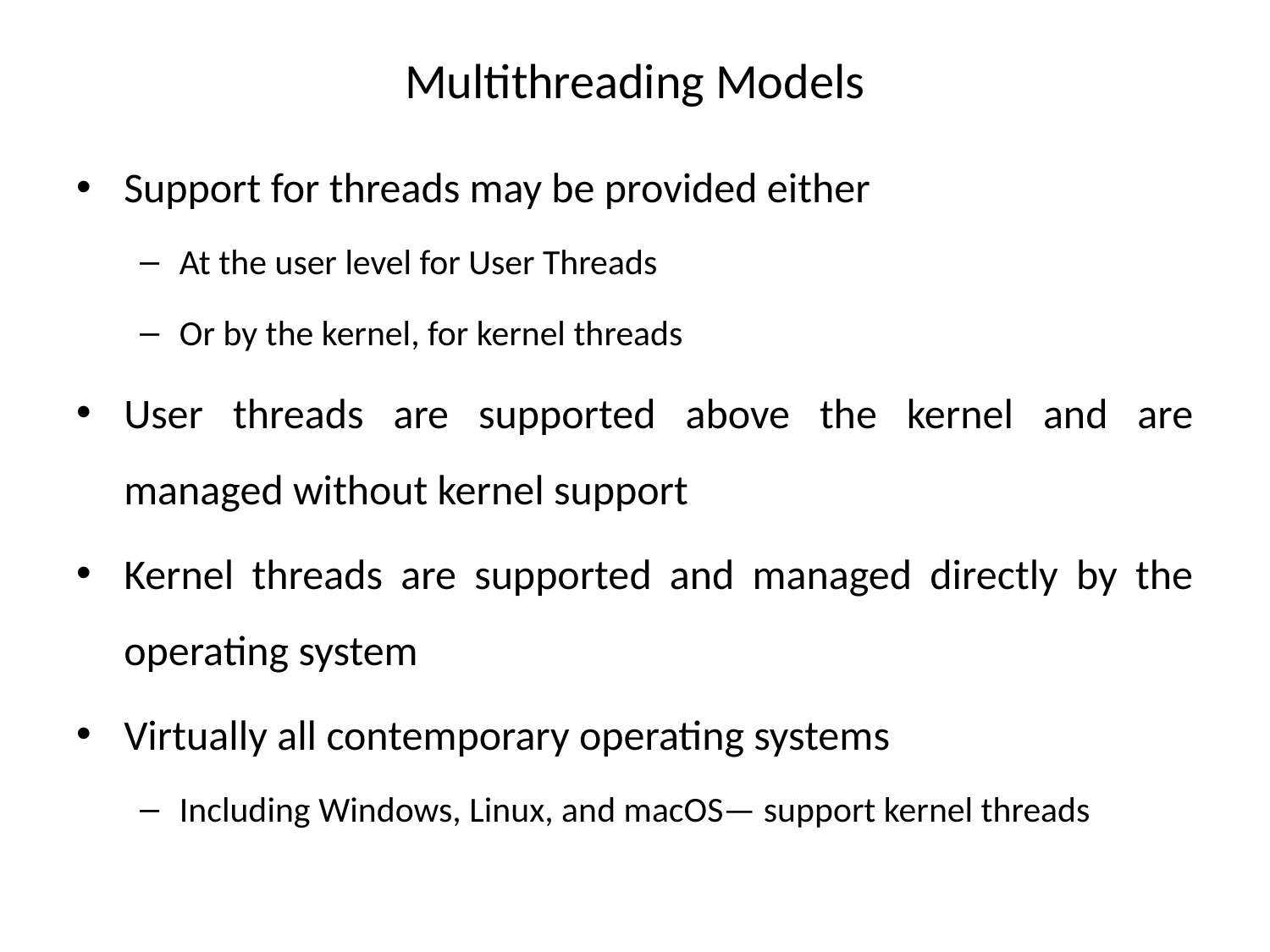

# Multithreading Models
Support for threads may be provided either
At the user level for User Threads
Or by the kernel, for kernel threads
User threads are supported above the kernel and are managed without kernel support
Kernel threads are supported and managed directly by the operating system
Virtually all contemporary operating systems
Including Windows, Linux, and macOS— support kernel threads